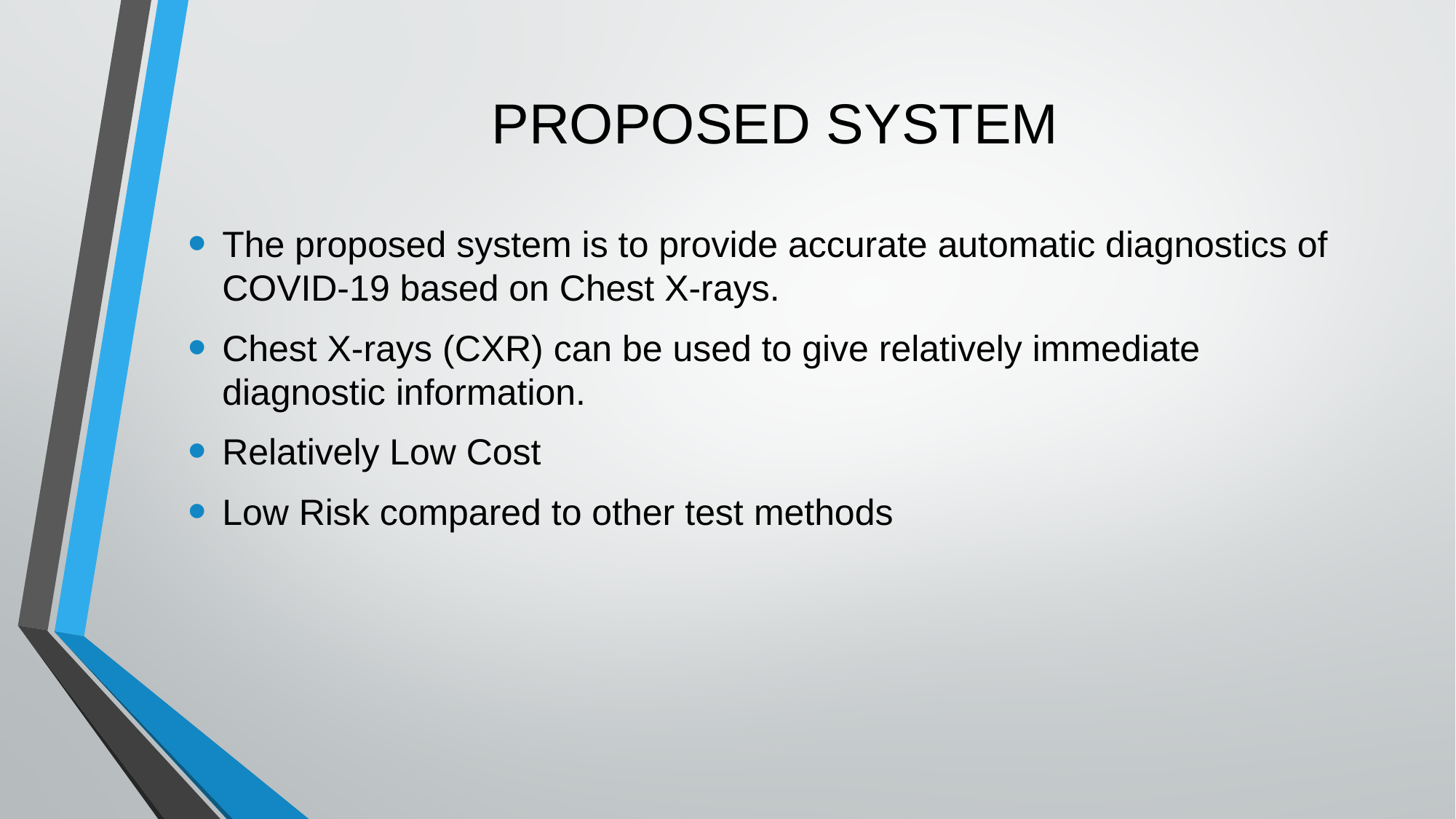

# PROPOSED SYSTEM
The proposed system is to provide accurate automatic diagnostics of COVID-19 based on Chest X-rays.
Chest X-rays (CXR) can be used to give relatively immediate diagnostic information.
Relatively Low Cost
Low Risk compared to other test methods